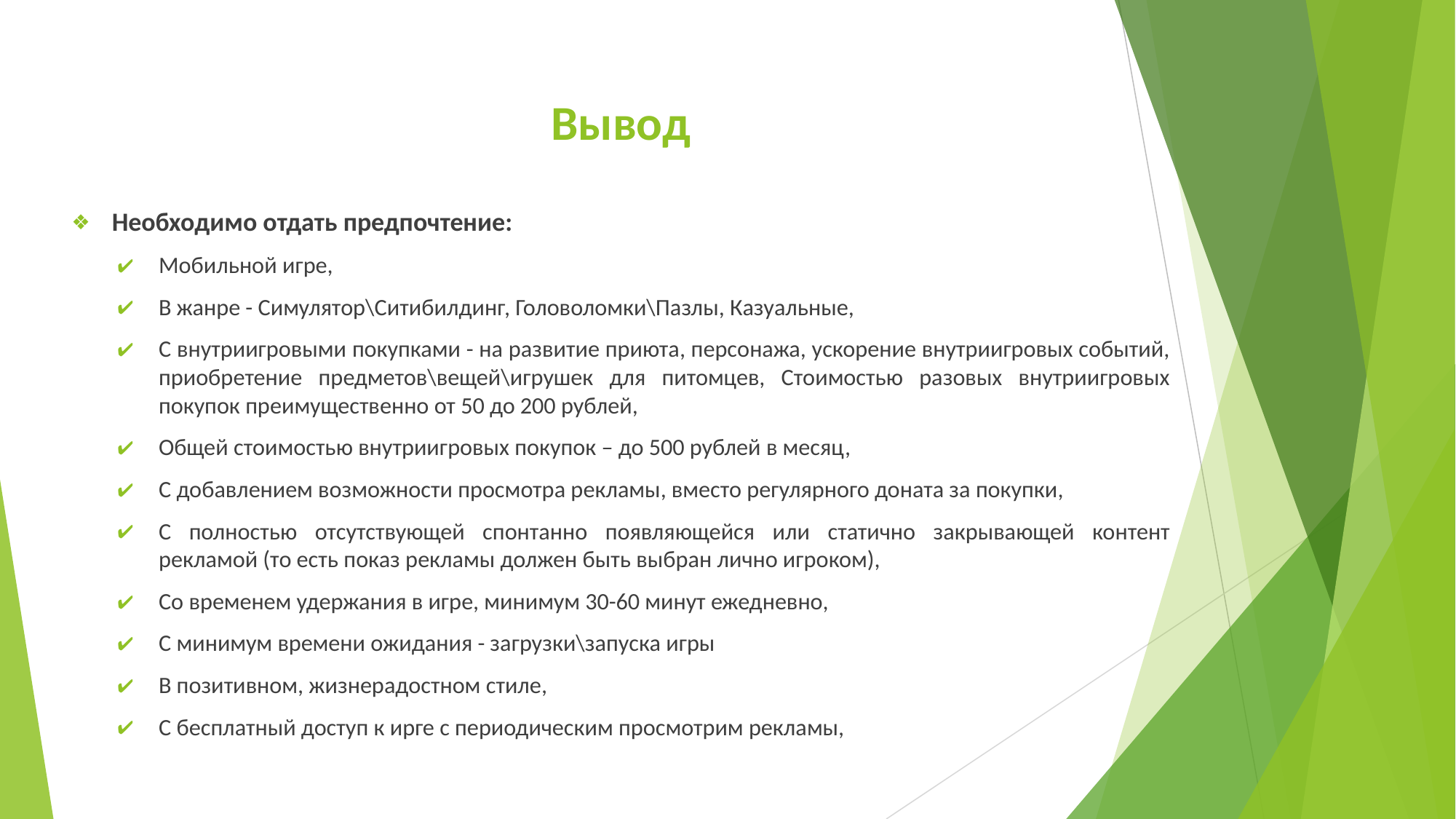

# Вывод
Необходимо отдать предпочтение:
Мобильной игре,
В жанре - Симулятор\Ситибилдинг, Головоломки\Пазлы, Казуальные,
С внутриигровыми покупками - на развитие приюта, персонажа, ускорение внутриигровых событий, приобретение предметов\вещей\игрушек для питомцев, Стоимостью разовых внутриигровых покупок преимущественно от 50 до 200 рублей,
Общей стоимостью внутриигровых покупок – до 500 рублей в месяц,
С добавлением возможности просмотра рекламы, вместо регулярного доната за покупки,
С полностью отсутствующей спонтанно появляющейся или статично закрывающей контент рекламой (то есть показ рекламы должен быть выбран лично игроком),
Со временем удержания в игре, минимум 30-60 минут ежедневно,
С минимум времени ожидания - загрузки\запуска игры
В позитивном, жизнерадостном стиле,
С бесплатный доступ к ирге с периодическим просмотрим рекламы,